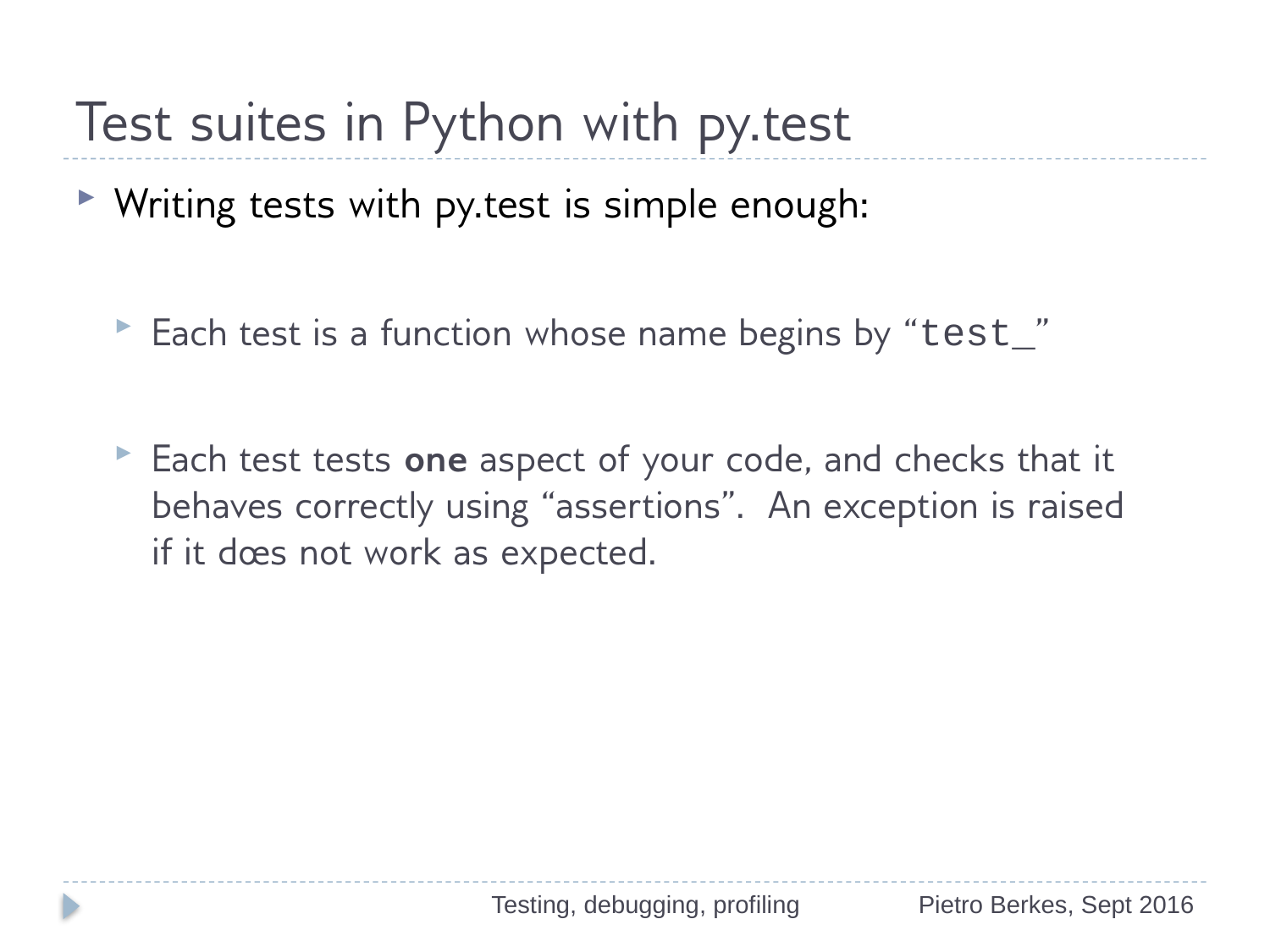

# Test suites in Python with py.test
Writing tests with py.test is simple enough:

Each test is a function whose name begins by “test_”

Each test tests one aspect of your code, and checks that it behaves correctly using “assertions”.  An exception is raised if it does not work as expected.

Testing, debugging, profiling
Pietro Berkes, Sept 2016